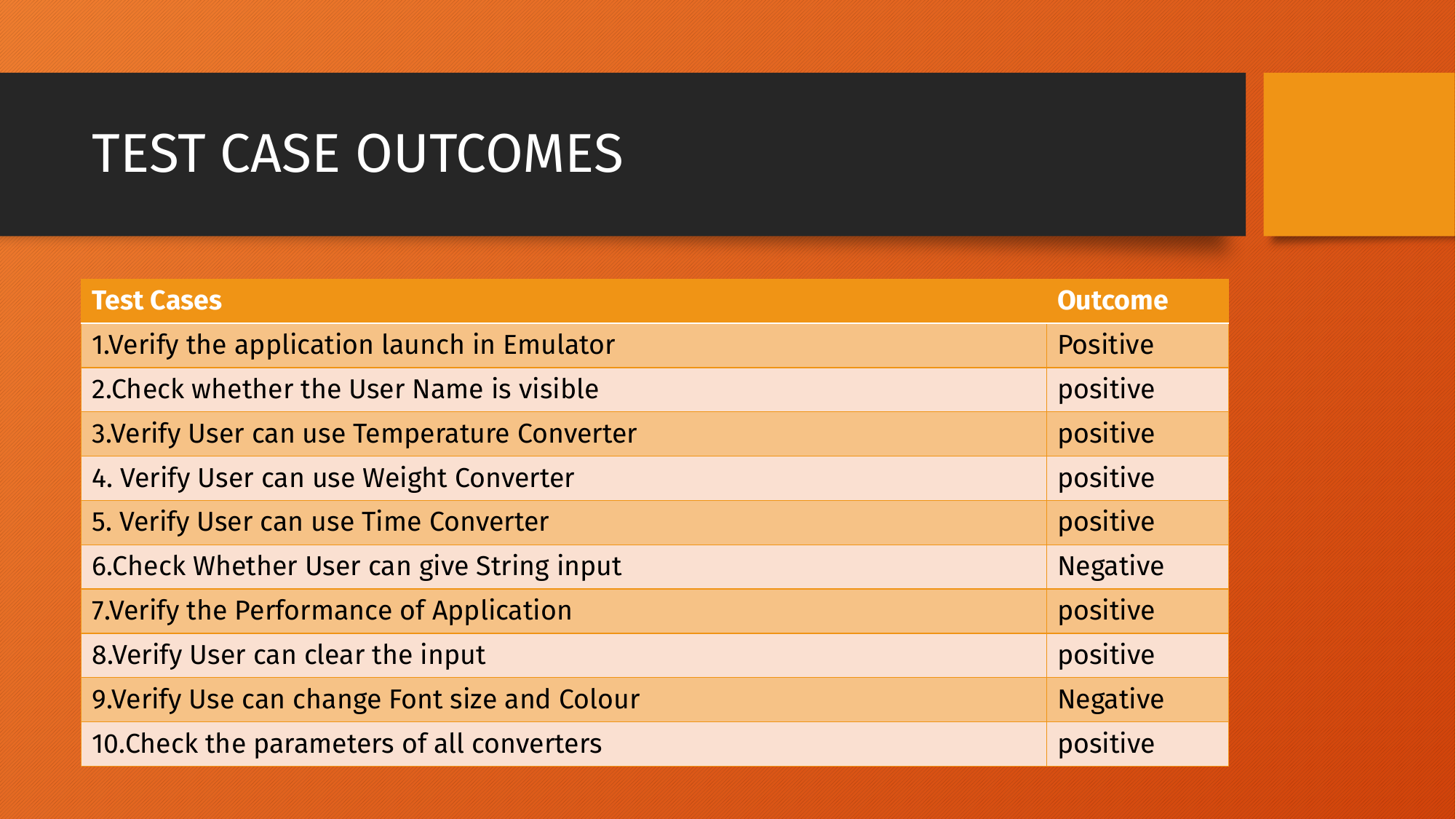

# TEST CASE OUTCOMES
| Test Cases | Outcome |
| --- | --- |
| 1.Verify the application launch in Emulator | Positive |
| 2.Check whether the User Name is visible | positive |
| 3.Verify User can use Temperature Converter | positive |
| 4. Verify User can use Weight Converter | positive |
| 5. Verify User can use Time Converter | positive |
| 6.Check Whether User can give String input | Negative |
| 7.Verify the Performance of Application | positive |
| 8.Verify User can clear the input | positive |
| 9.Verify Use can change Font size and Colour | Negative |
| 10.Check the parameters of all converters | positive |